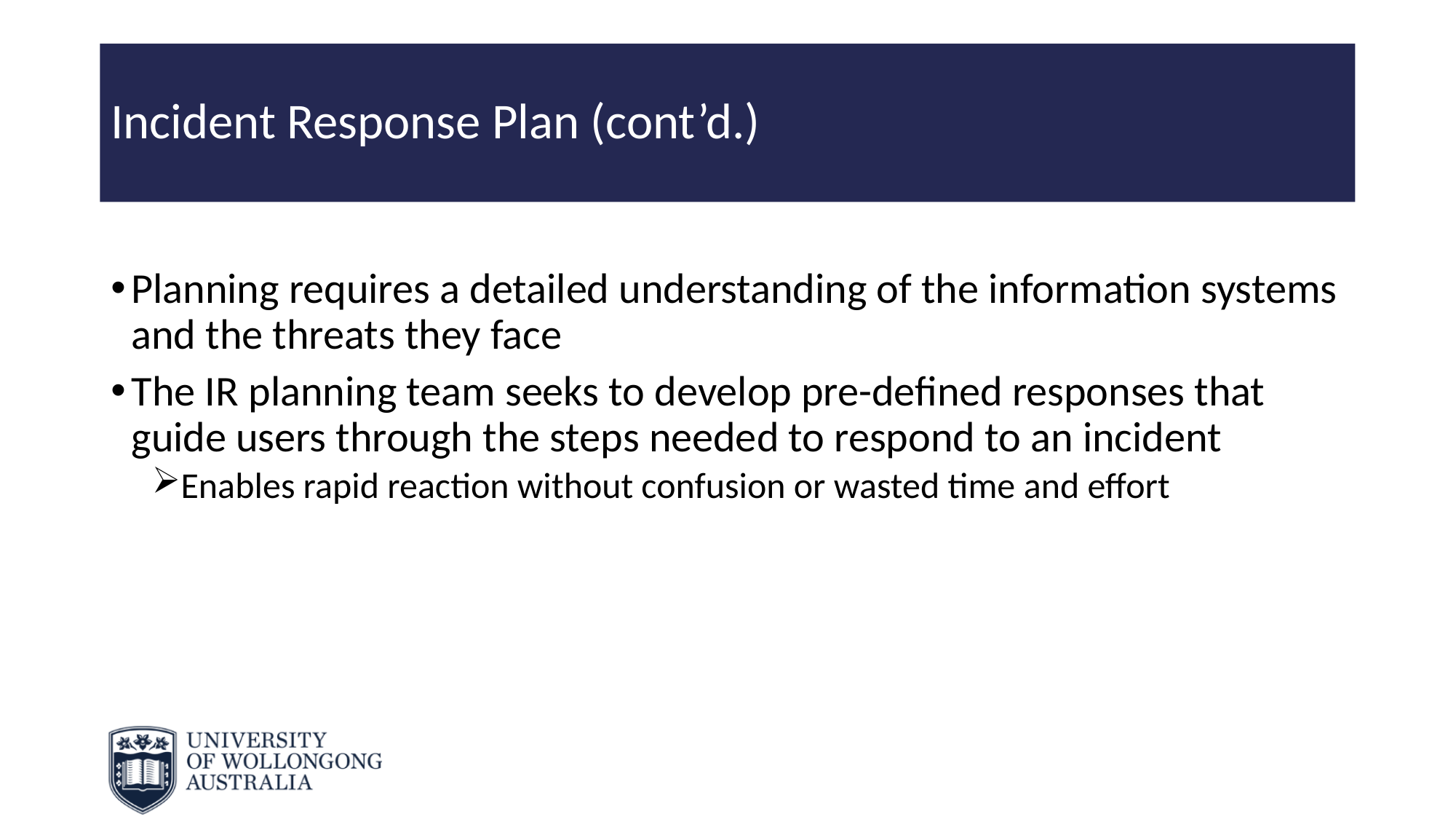

# Incident Response Plan (cont’d.)
Planning requires a detailed understanding of the information systems and the threats they face
The IR planning team seeks to develop pre-defined responses that guide users through the steps needed to respond to an incident
Enables rapid reaction without confusion or wasted time and effort